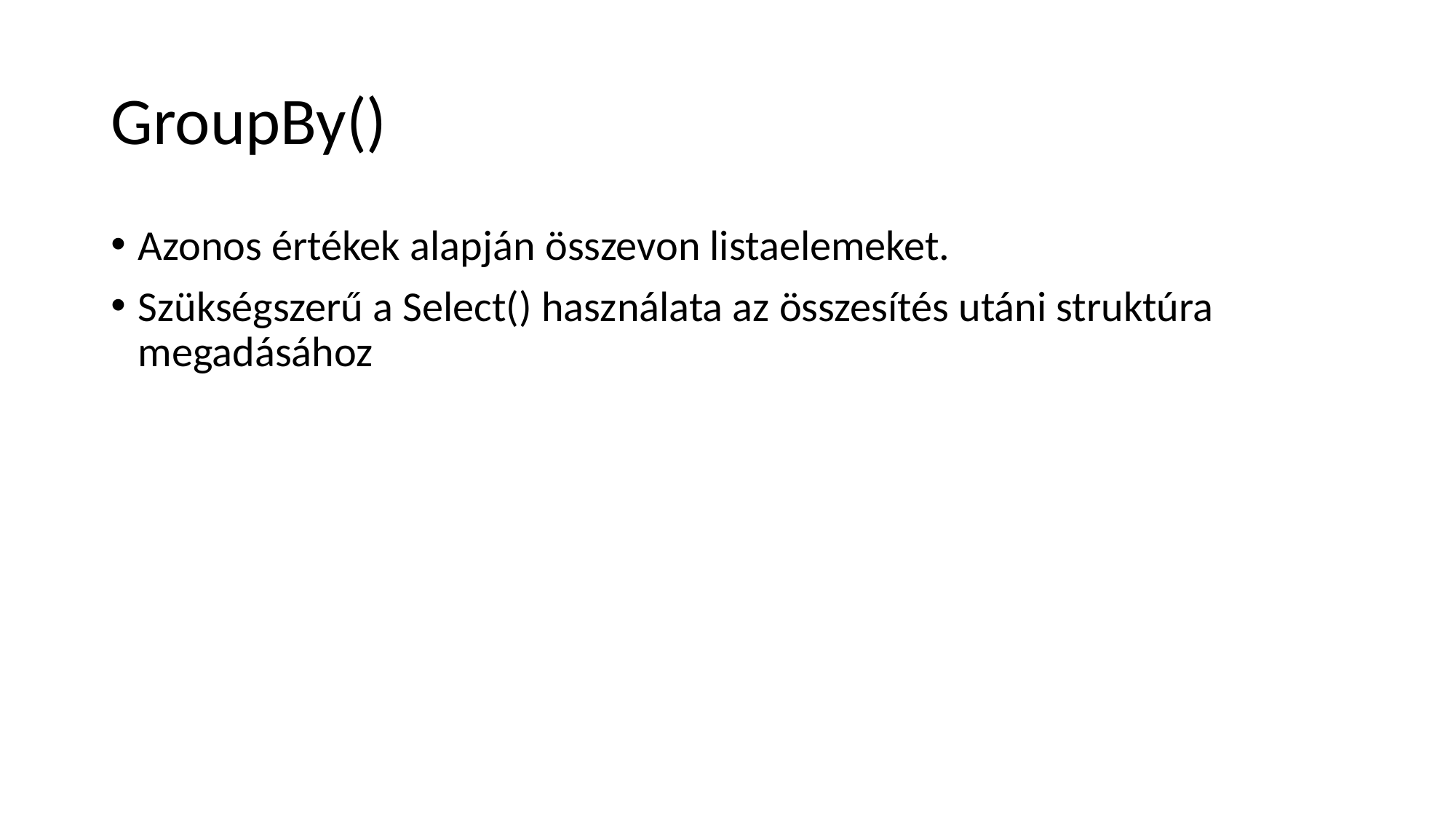

# GroupBy()
Azonos értékek alapján összevon listaelemeket.
Szükségszerű a Select() használata az összesítés utáni struktúra megadásához